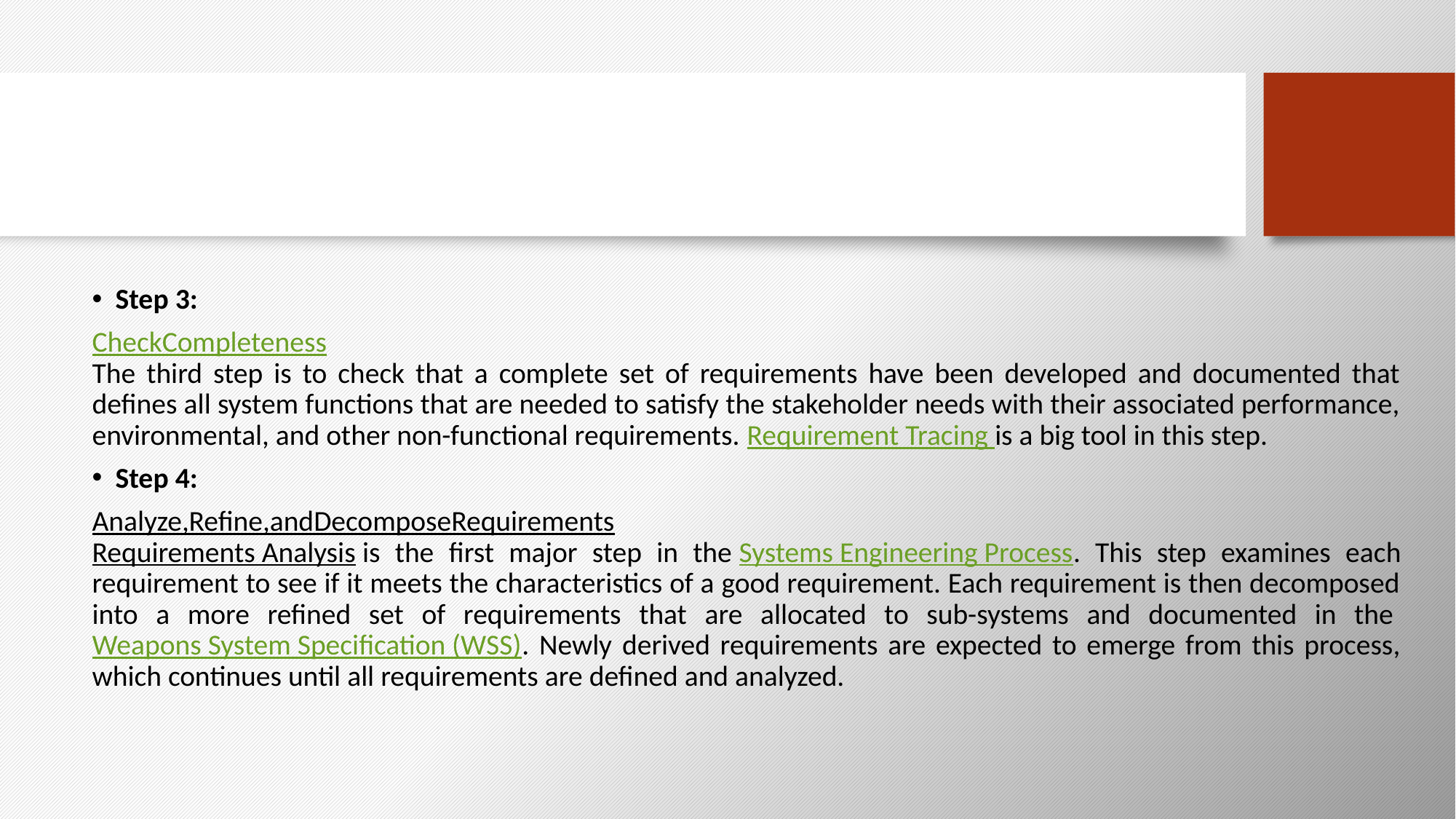

#
Step 3:
CheckCompleteness 
The third step is to check that a complete set of requirements have been developed and documented that defines all system functions that are needed to satisfy the stakeholder needs with their associated performance, environmental, and other non-functional requirements. Requirement Tracing is a big tool in this step.
Step 4:
Analyze,Refine,andDecomposeRequirements 
Requirements Analysis is the first major step in the Systems Engineering Process. This step examines each requirement to see if it meets the characteristics of a good requirement. Each requirement is then decomposed into a more refined set of requirements that are allocated to sub-systems and documented in the Weapons System Specification (WSS). Newly derived requirements are expected to emerge from this process, which continues until all requirements are defined and analyzed.